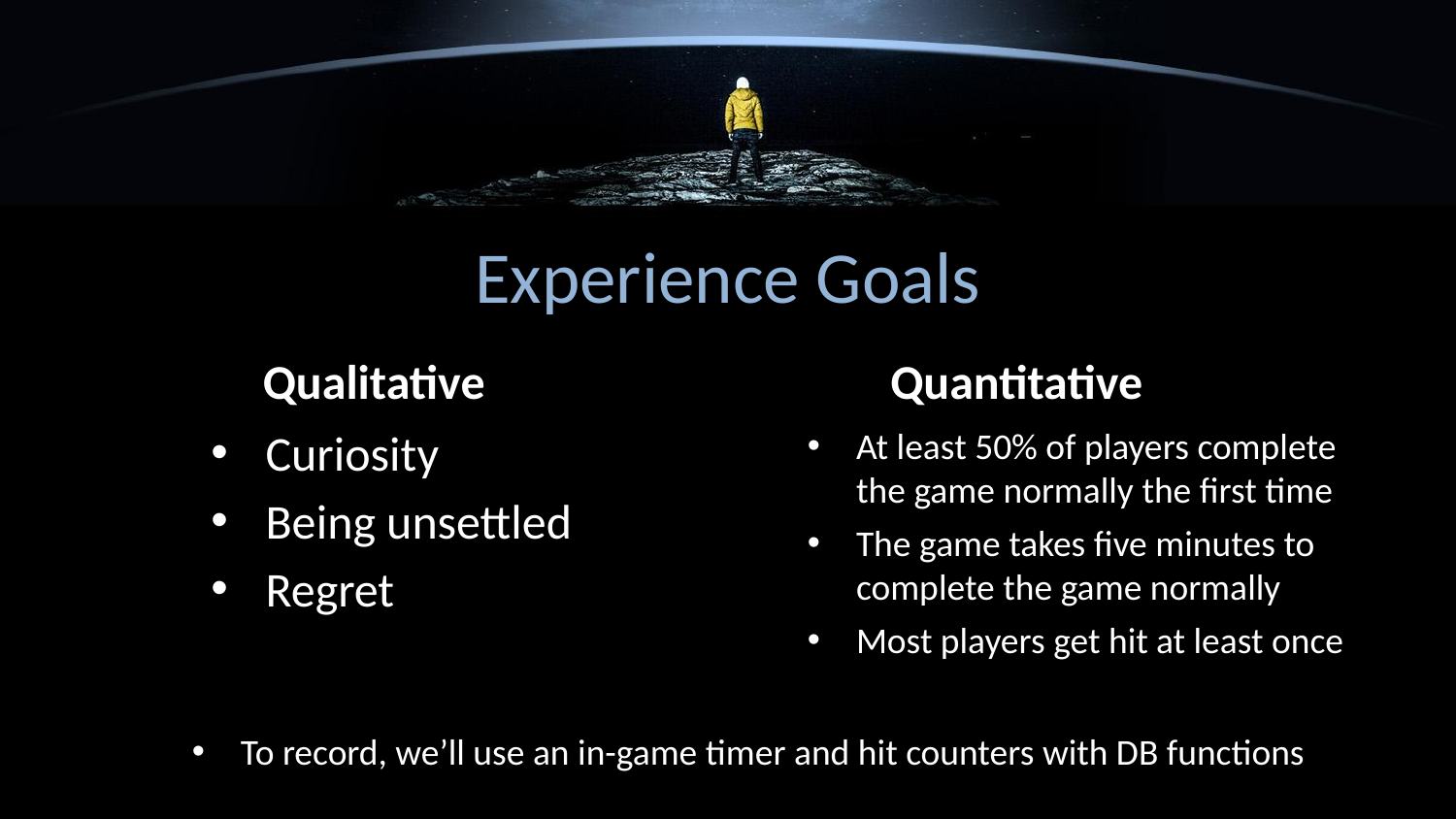

# Experience Goals
Qualitative
Quantitative
Curiosity
Being unsettled
Regret
At least 50% of players complete the game normally the first time
The game takes five minutes to complete the game normally
Most players get hit at least once
To record, we’ll use an in-game timer and hit counters with DB functions